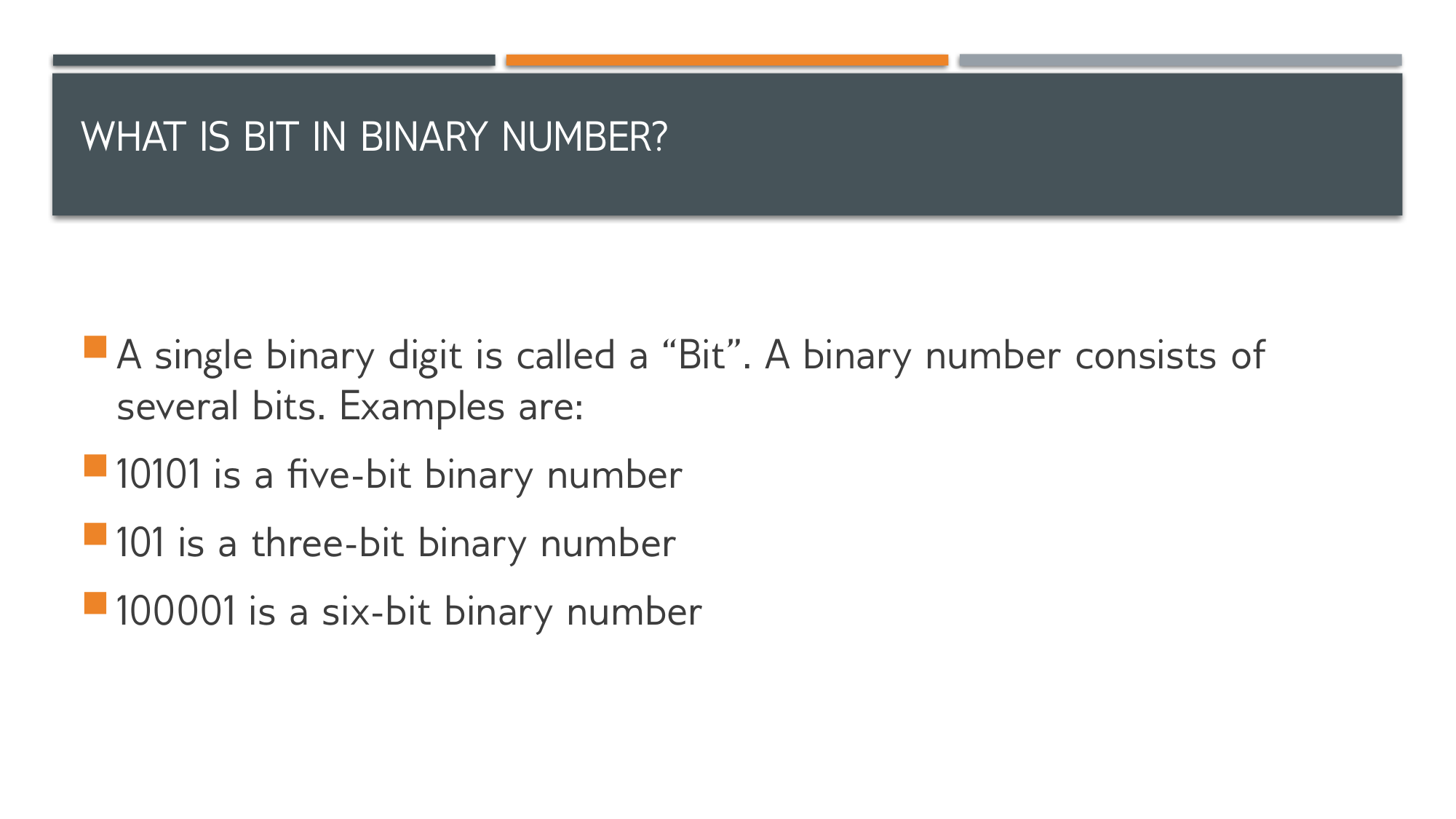

# What is Bit in Binary Number?
A single binary digit is called a “Bit”. A binary number consists of several bits. Examples are:
10101 is a five-bit binary number
101 is a three-bit binary number
100001 is a six-bit binary number